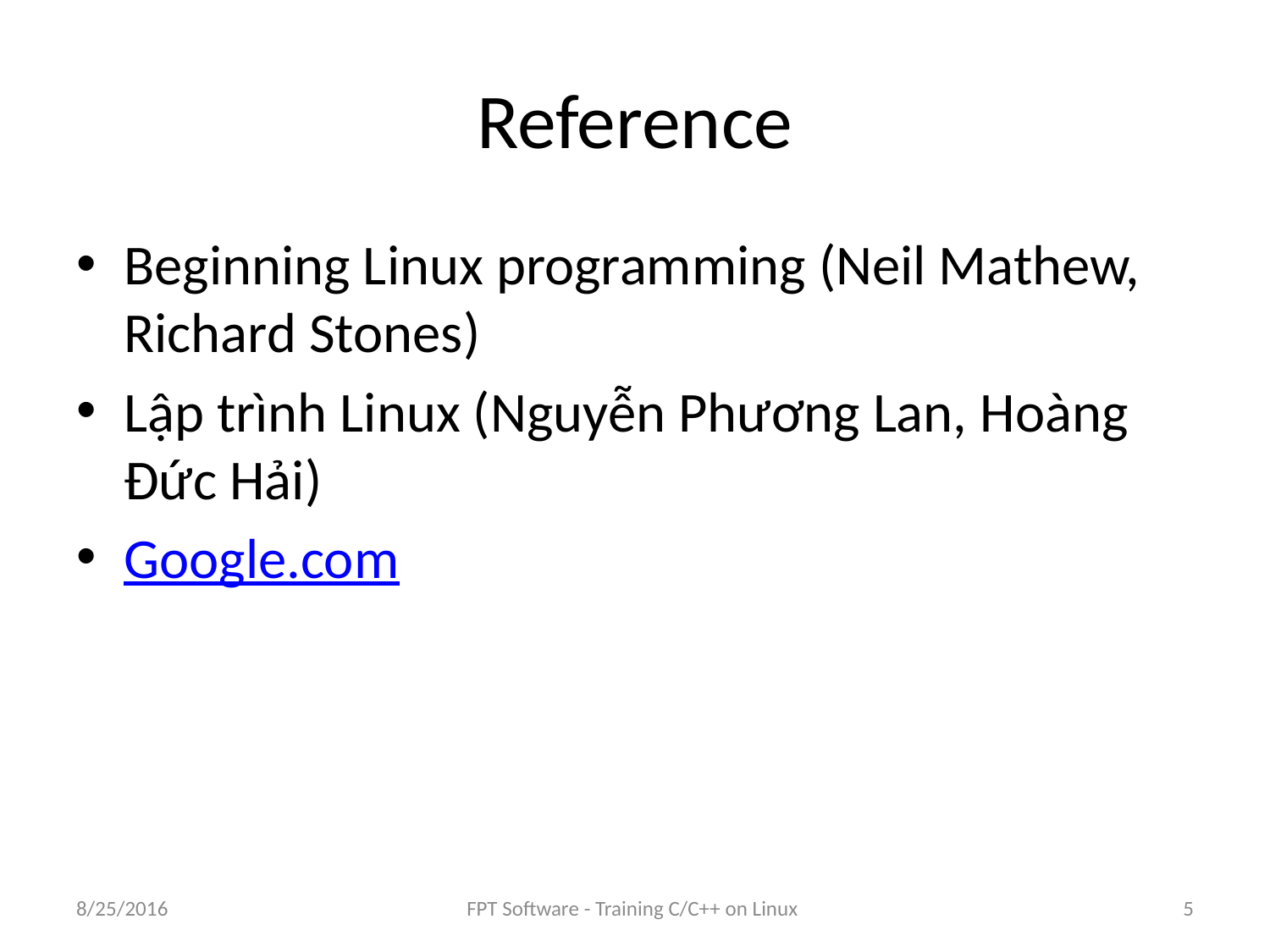

# Reference
Beginning Linux programming (Neil Mathew, Richard Stones)
Lập trình Linux (Nguyễn Phương Lan, Hoàng Đức Hải)
Google.com

8/25/2016
FPT Software - Training C/C++ on Linux
5